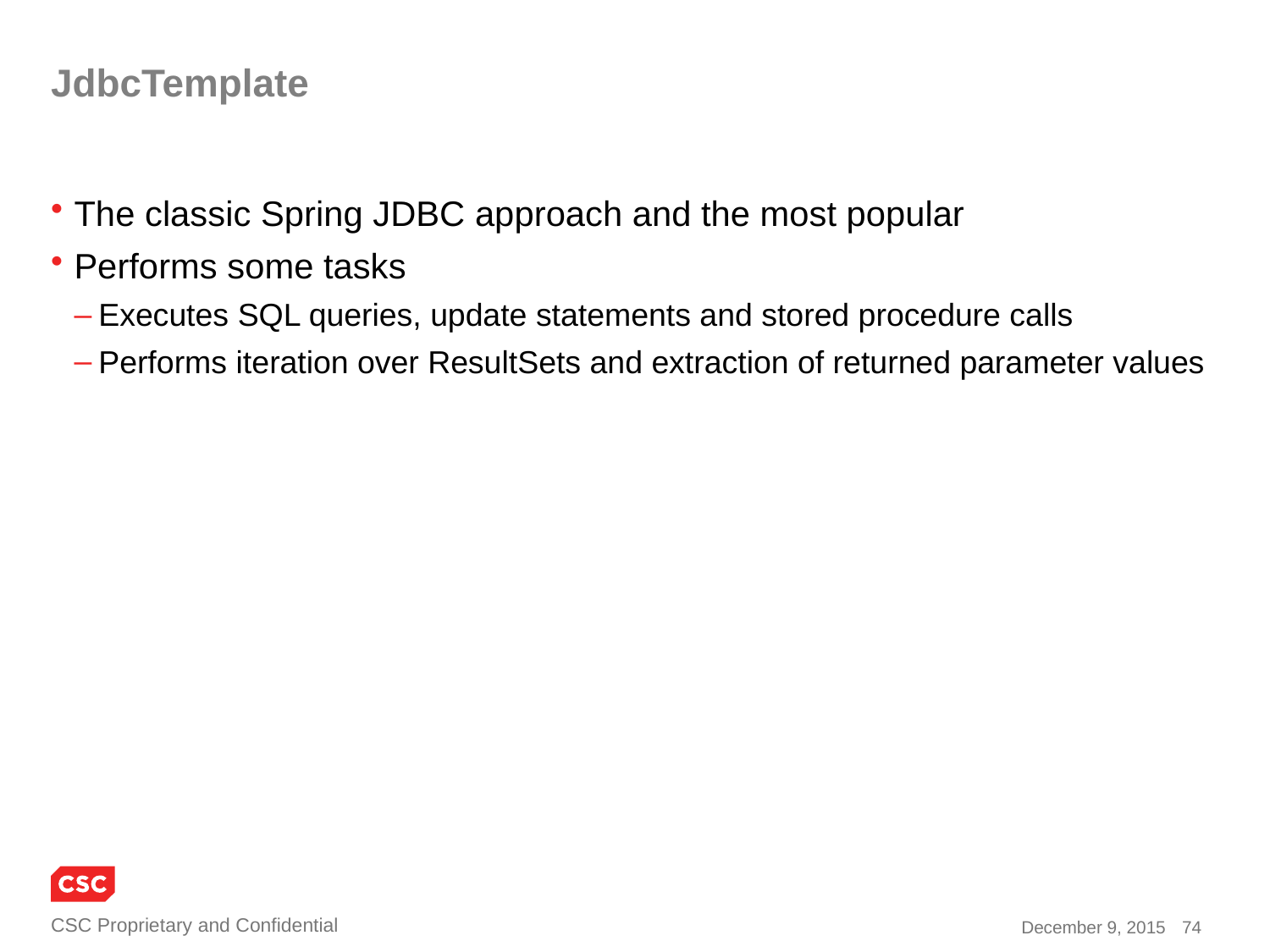

# JdbcTemplate
The classic Spring JDBC approach and the most popular
Performs some tasks
Executes SQL queries, update statements and stored procedure calls
Performs iteration over ResultSets and extraction of returned parameter values